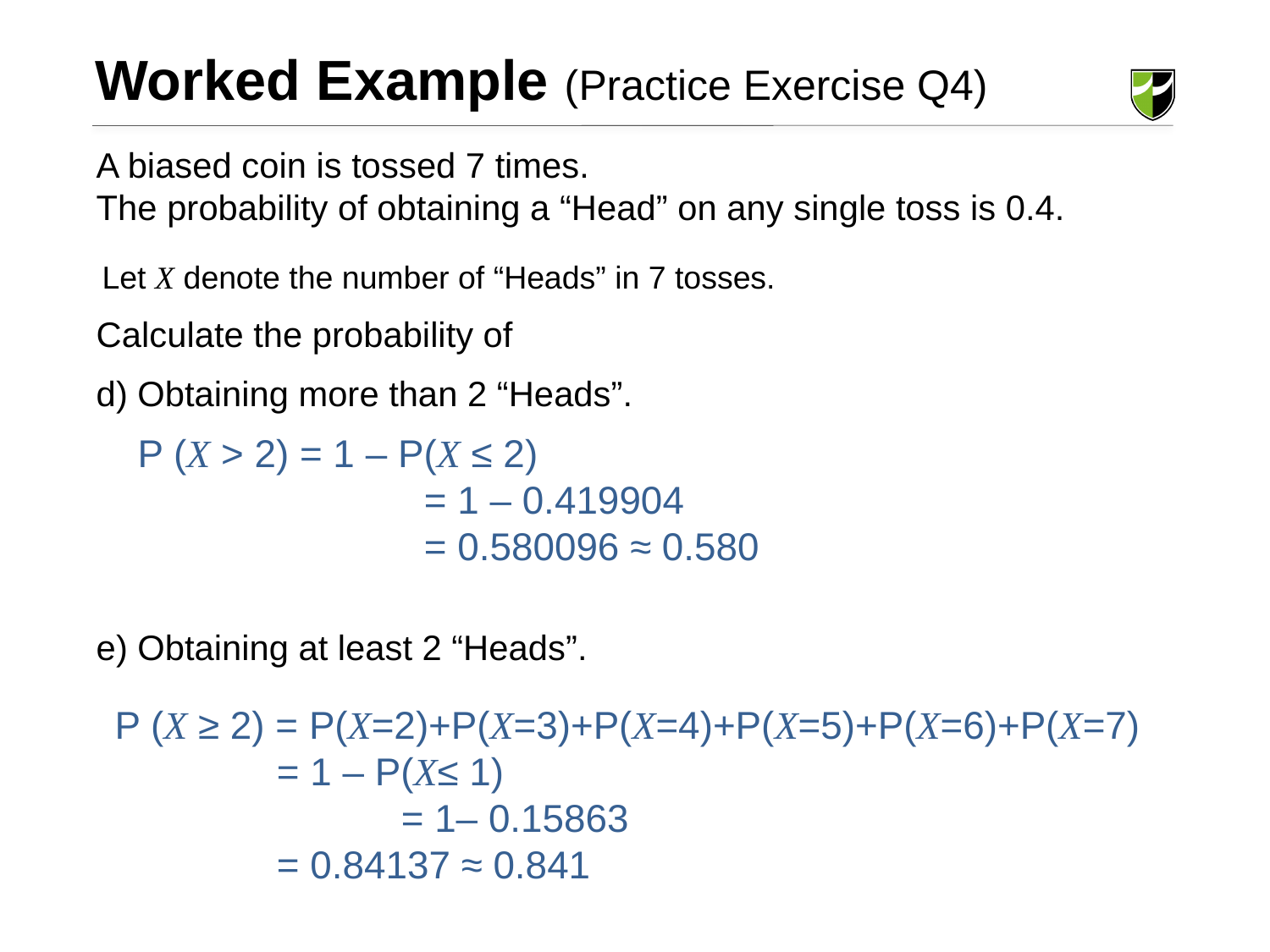

Worked Example (Practice Exercise Q4)
A biased coin is tossed 7 times.
The probability of obtaining a “Head” on any single toss is 0.4.

Calculate the probability of

d) Obtaining more than 2 “Heads”.

e) Obtaining at least 2 “Heads”.

Let X denote the number of “Heads” in 7 tosses.
P (X > 2) = 1 – P(X ≤ 2)
		   = 1 – 0.419904
		   = 0.580096 ≈ 0.580
P (X ≥ 2) = P(X=2)+P(X=3)+P(X=4)+P(X=5)+P(X=6)+P(X=7)
               = 1 – P(X≤ 1)
		   = 1– 0.15863
               = 0.84137 ≈ 0.841